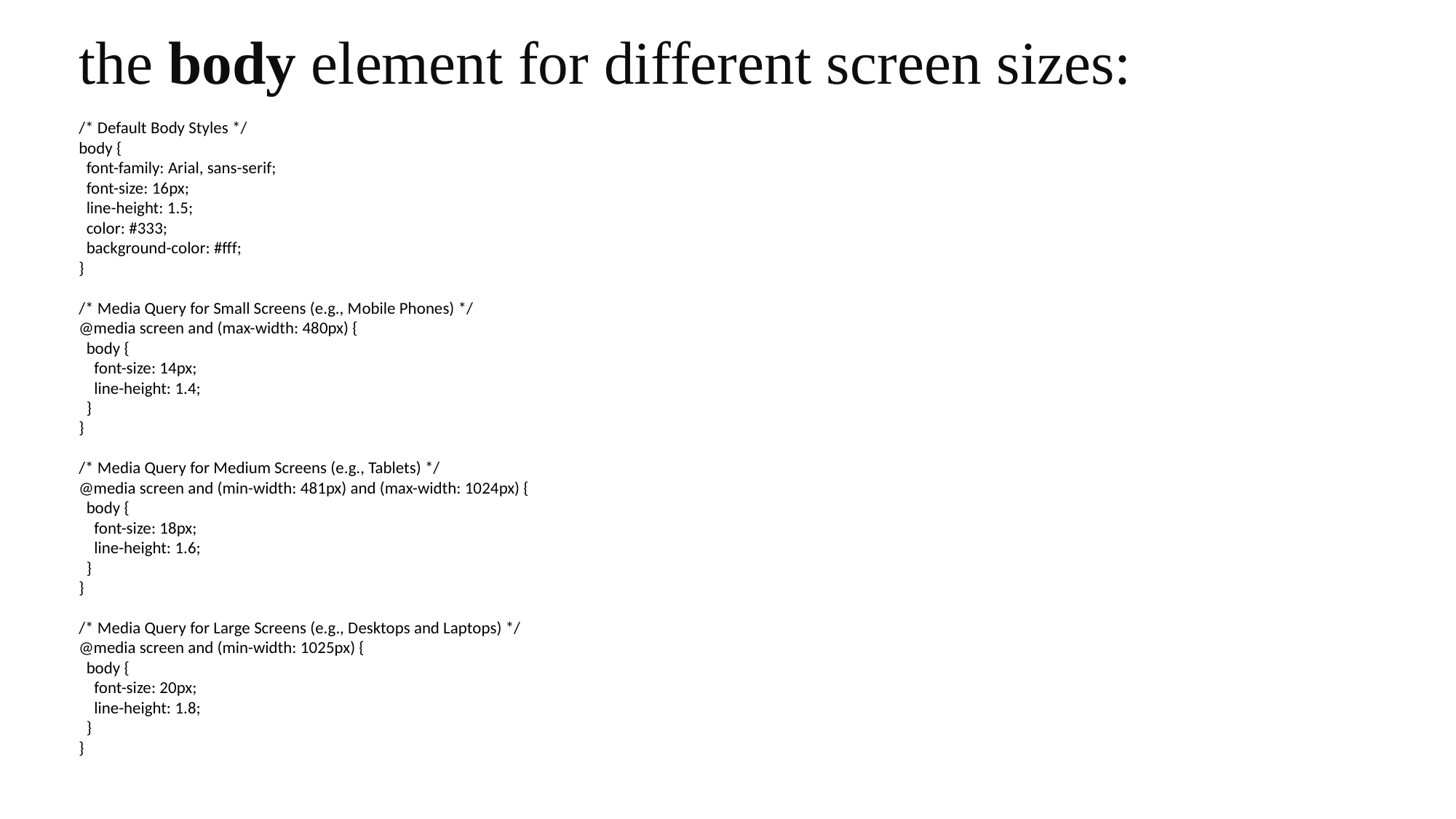

# the body element for different screen sizes:
/* Default Body Styles */
body {
  font-family: Arial, sans-serif;
  font-size: 16px;
  line-height: 1.5;
  color: #333;
  background-color: #fff;
}

/* Media Query for Small Screens (e.g., Mobile Phones) */
@media screen and (max-width: 480px) {
  body {
    font-size: 14px;
    line-height: 1.4;
  }
}

/* Media Query for Medium Screens (e.g., Tablets) */
@media screen and (min-width: 481px) and (max-width: 1024px) {
  body {
    font-size: 18px;
    line-height: 1.6;
  }
}

/* Media Query for Large Screens (e.g., Desktops and Laptops) */
@media screen and (min-width: 1025px) {
  body {
    font-size: 20px;
    line-height: 1.8;
  }
}